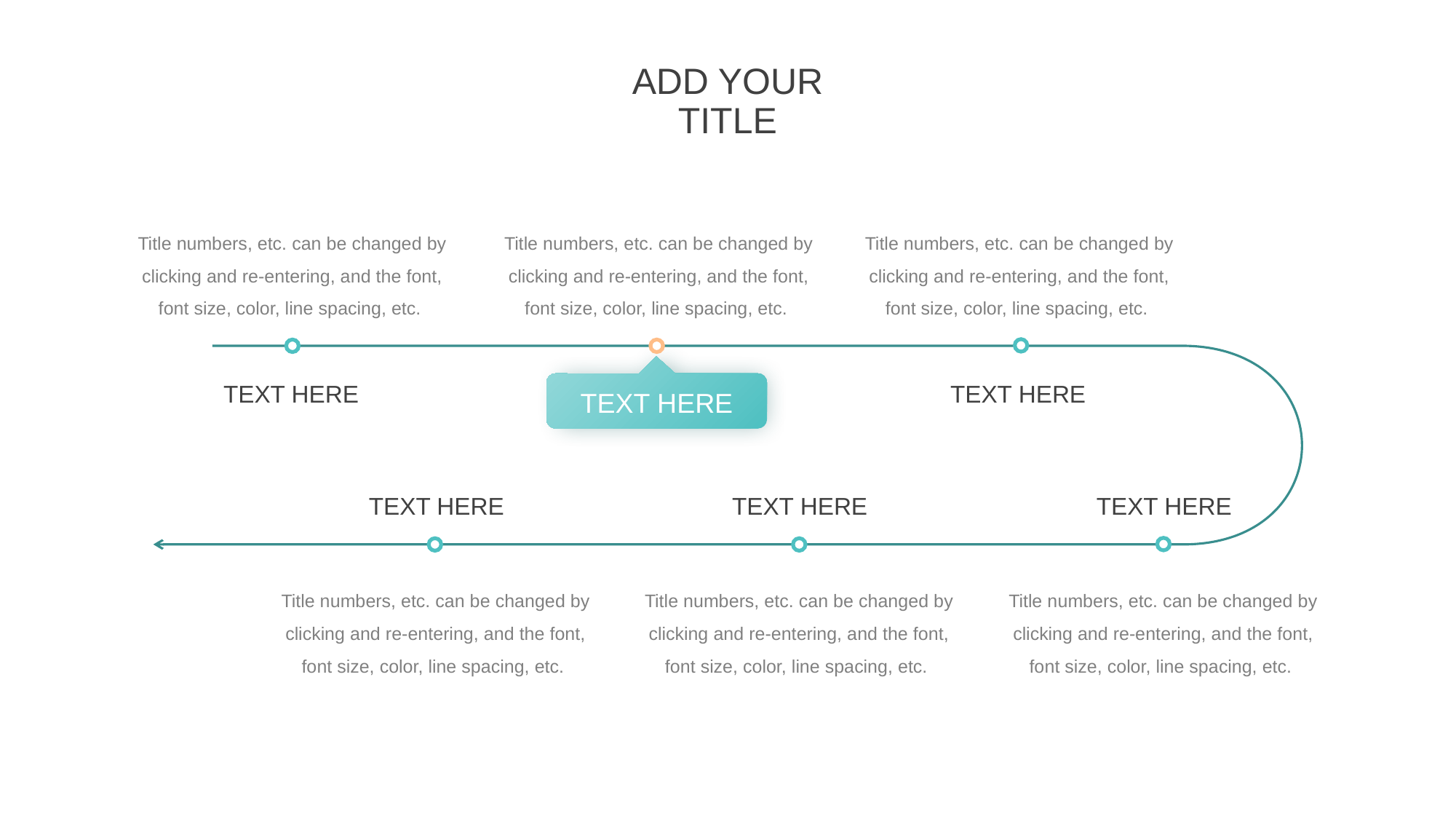

ADD YOUR TITLE
Title numbers, etc. can be changed by clicking and re-entering, and the font, font size, color, line spacing, etc.
Title numbers, etc. can be changed by clicking and re-entering, and the font, font size, color, line spacing, etc.
Title numbers, etc. can be changed by clicking and re-entering, and the font, font size, color, line spacing, etc.

TEXT HERE
TEXT HERE
TEXT HERE
TEXT HERE
TEXT HERE
TEXT HERE

Title numbers, etc. can be changed by clicking and re-entering, and the font, font size, color, line spacing, etc.
Title numbers, etc. can be changed by clicking and re-entering, and the font, font size, color, line spacing, etc.
Title numbers, etc. can be changed by clicking and re-entering, and the font, font size, color, line spacing, etc.